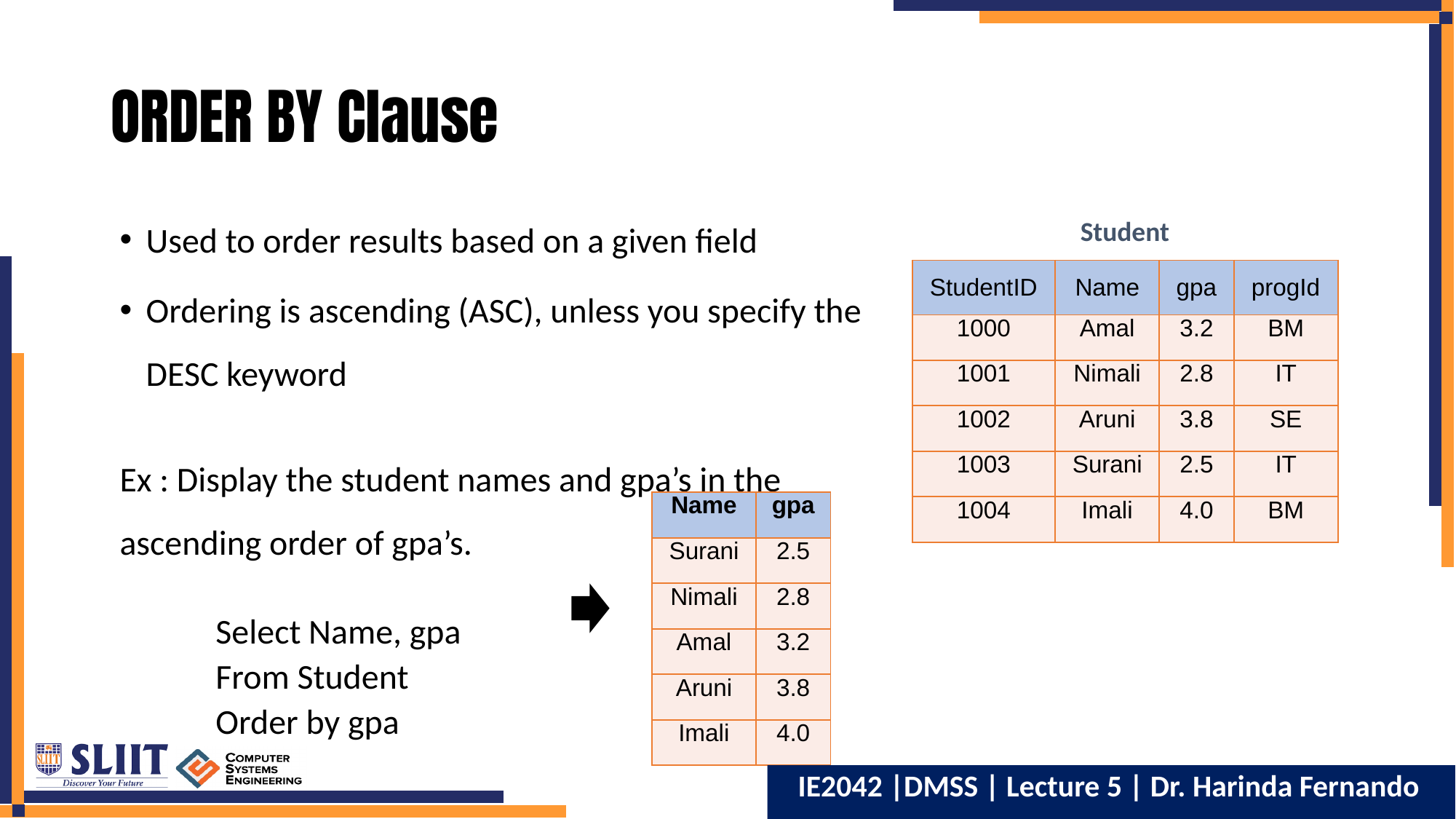

# ORDER BY Clause
Used to order results based on a given field
Ordering is ascending (ASC), unless you specify the DESC keyword

Ex : Display the student names and gpa’s in the ascending order of gpa’s.

	Select Name, gpa
	From Student
	Order by gpa

Student
| StudentID | Name | gpa | progId |
| --- | --- | --- | --- |
| 1000 | Amal | 3.2 | BM |
| 1001 | Nimali | 2.8 | IT |
| 1002 | Aruni | 3.8 | SE |
| 1003 | Surani | 2.5 | IT |
| 1004 | Imali | 4.0 | BM |
| Name | gpa |
| --- | --- |
| Surani | 2.5 |
| Nimali | 2.8 |
| Amal | 3.2 |
| Aruni | 3.8 |
| Imali | 4.0 |

IE2042 |DMSS | Lecture 5 | Dr. Harinda Fernando